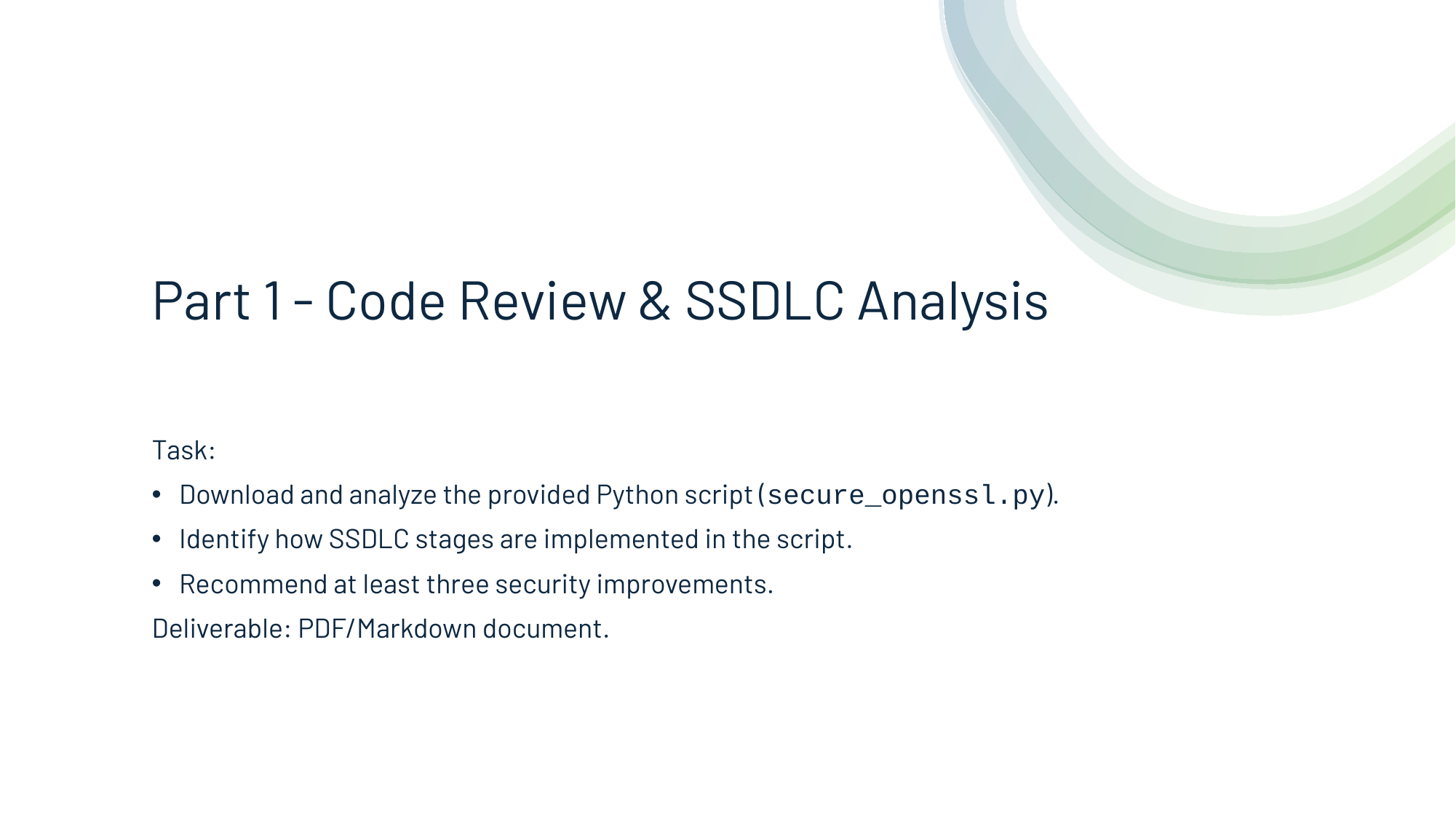

# Part 1 - Code Review & SSDLC Analysis
Task:
Download and analyze the provided Python script (secure_openssl.py).
Identify how SSDLC stages are implemented in the script.
Recommend at least three security improvements.
Deliverable: PDF/Markdown document.